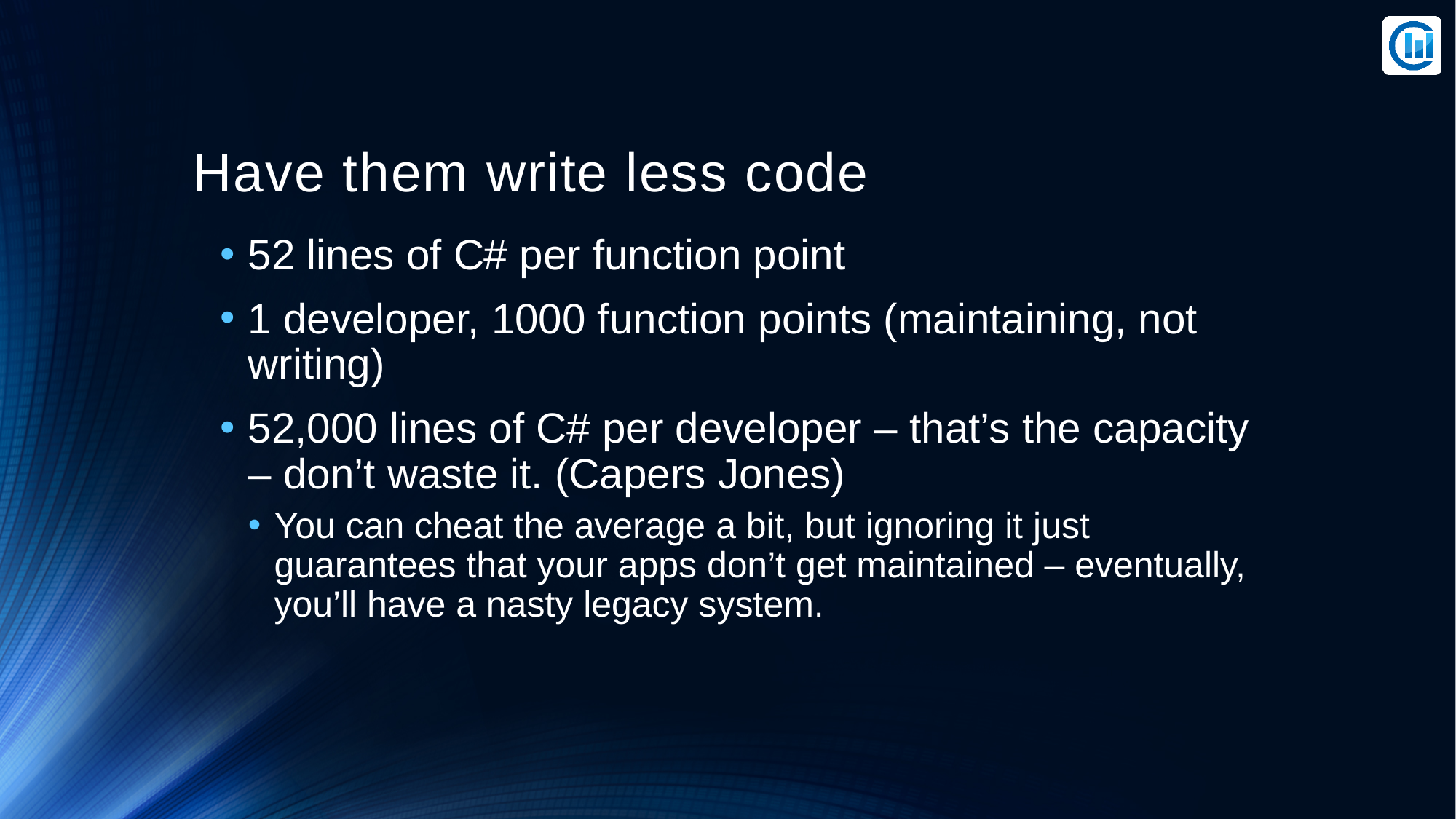

# Have them write less code
52 lines of C# per function point
1 developer, 1000 function points (maintaining, not writing)
52,000 lines of C# per developer – that’s the capacity – don’t waste it. (Capers Jones)
You can cheat the average a bit, but ignoring it just guarantees that your apps don’t get maintained – eventually, you’ll have a nasty legacy system.